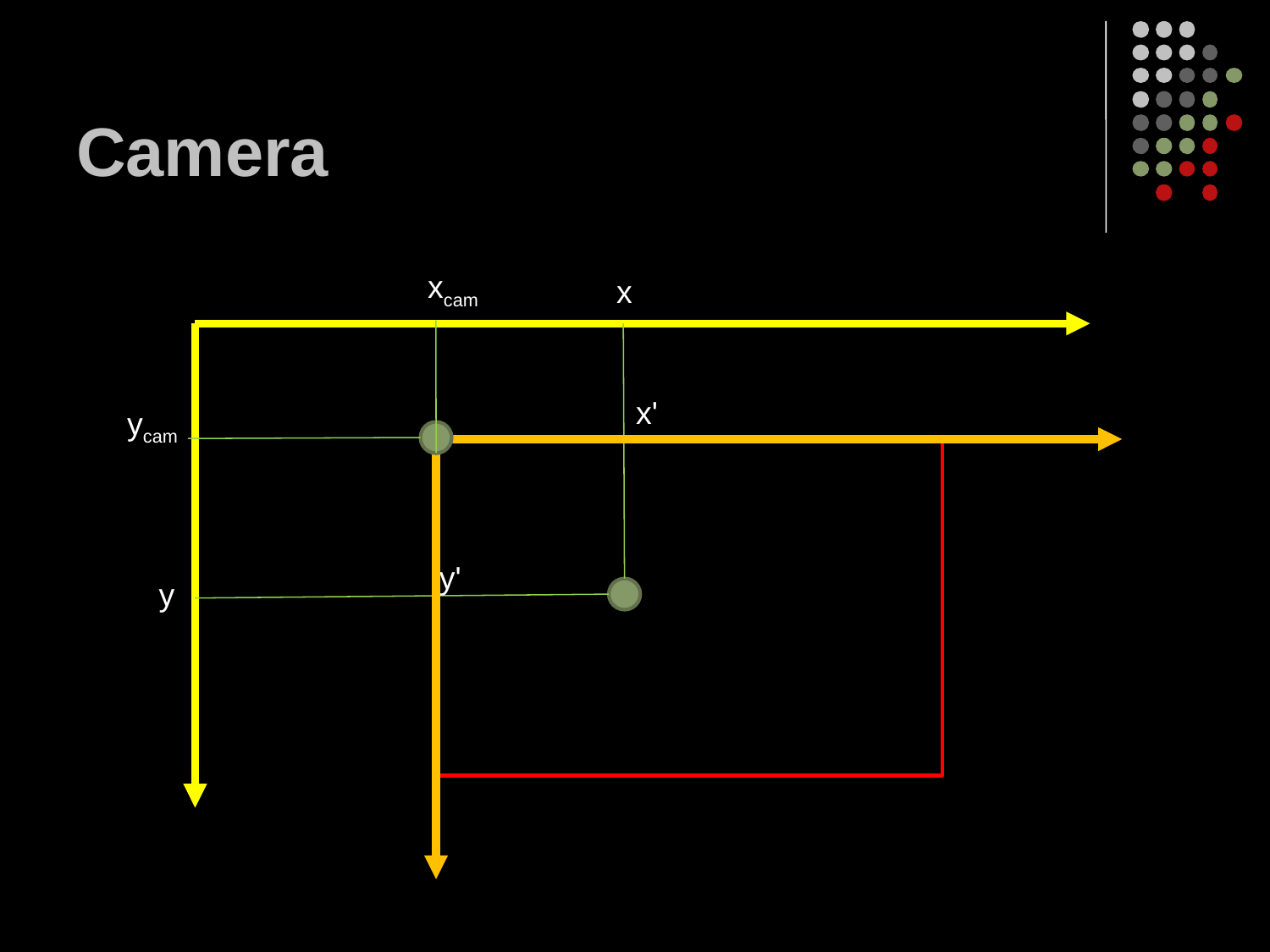

# Camera
xcam
x
x'
ycam

y'
y